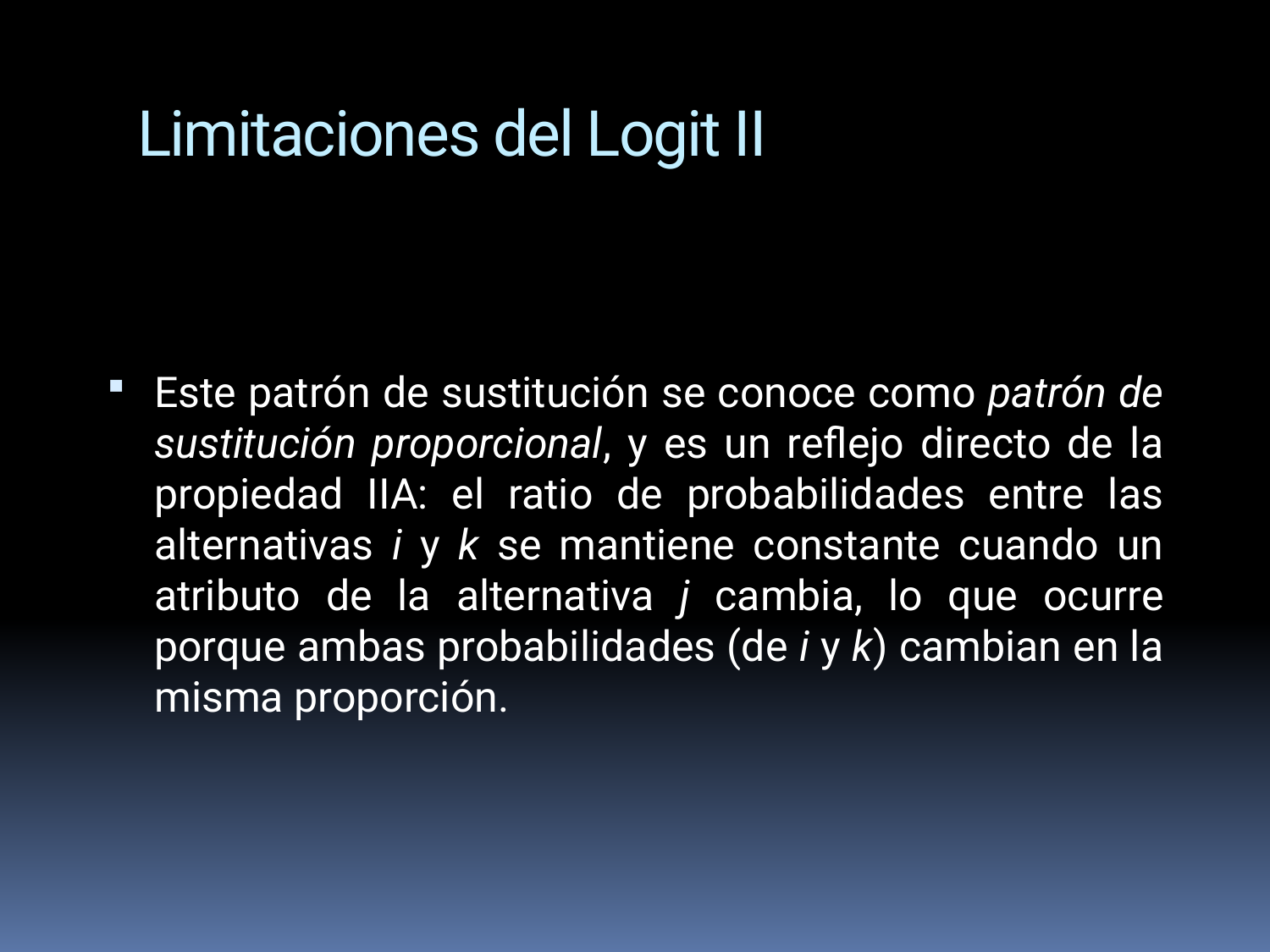

Limitaciones del Logit II

Este patrón de sustitución se conoce como patrón de sustitución proporcional, y es un reflejo directo de la propiedad IIA: el ratio de probabilidades entre las alternativas i y k se mantiene constante cuando un atributo de la alternativa j cambia, lo que ocurre porque ambas probabilidades (de i y k) cambian en la misma proporción.